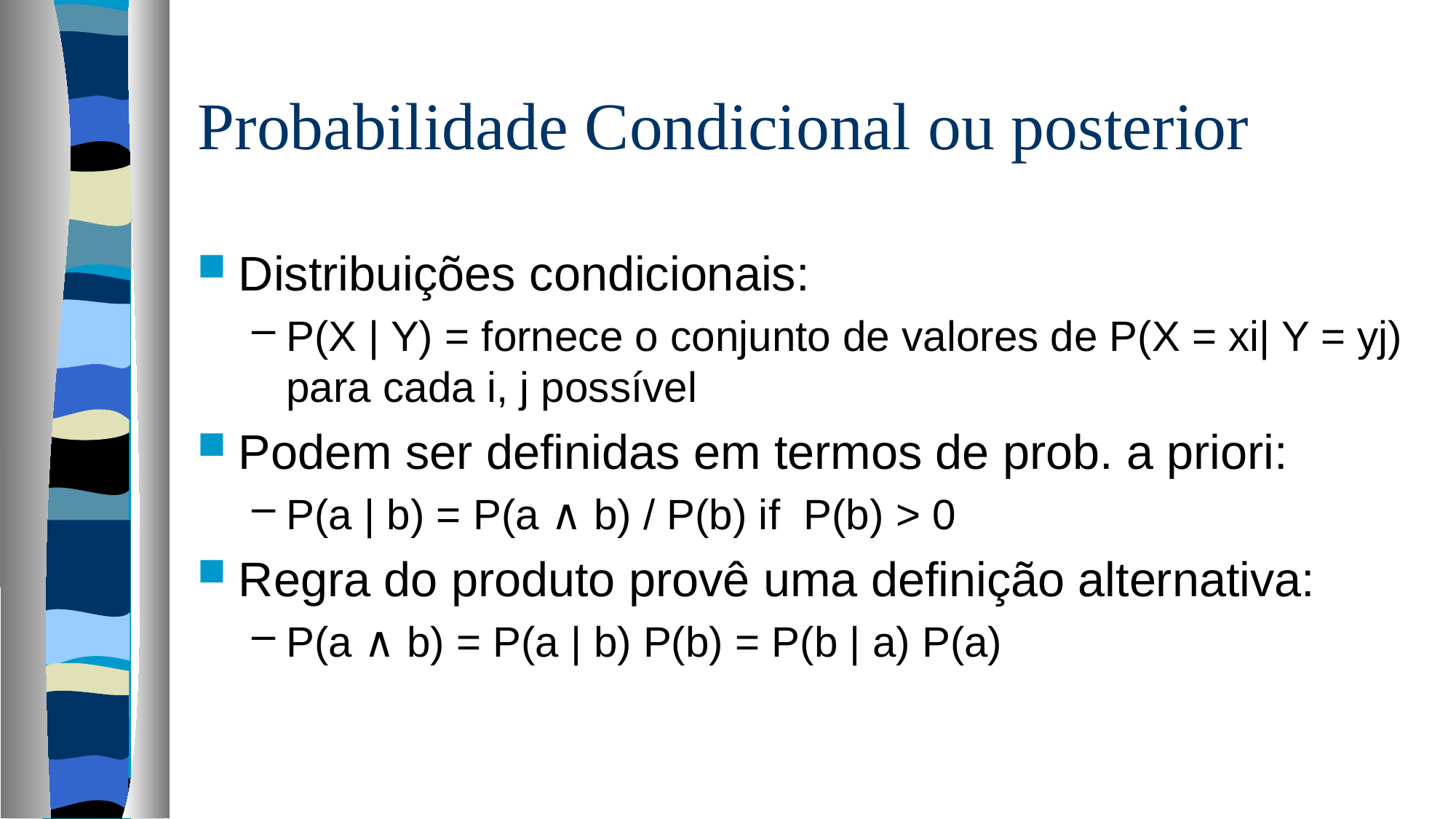

# Probabilidade Condicional ou posterior
Distribuições condicionais:
P(X | Y) = fornece o conjunto de valores de P(X = xi| Y = yj) para cada i, j possível
Podem ser definidas em termos de prob. a priori:
P(a | b) = P(a ∧ b) / P(b) if  P(b) > 0
Regra do produto provê uma definição alternativa:
P(a ∧ b) = P(a | b) P(b) = P(b | a) P(a)